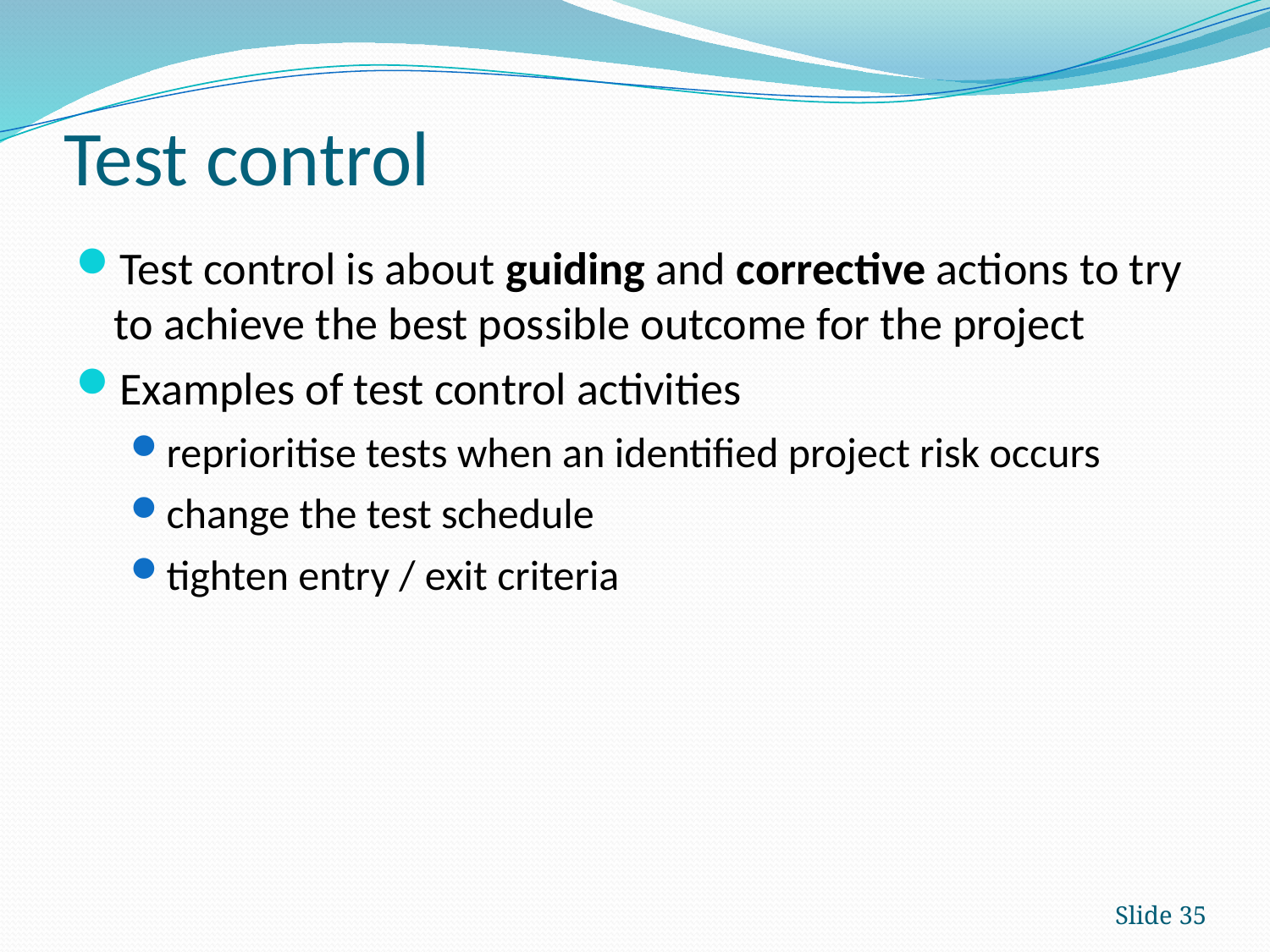

# Test control
Test control is about guiding and corrective actions to try to achieve the best possible outcome for the project
Examples of test control activities
reprioritise tests when an identified project risk occurs
change the test schedule
tighten entry / exit criteria
Slide 35